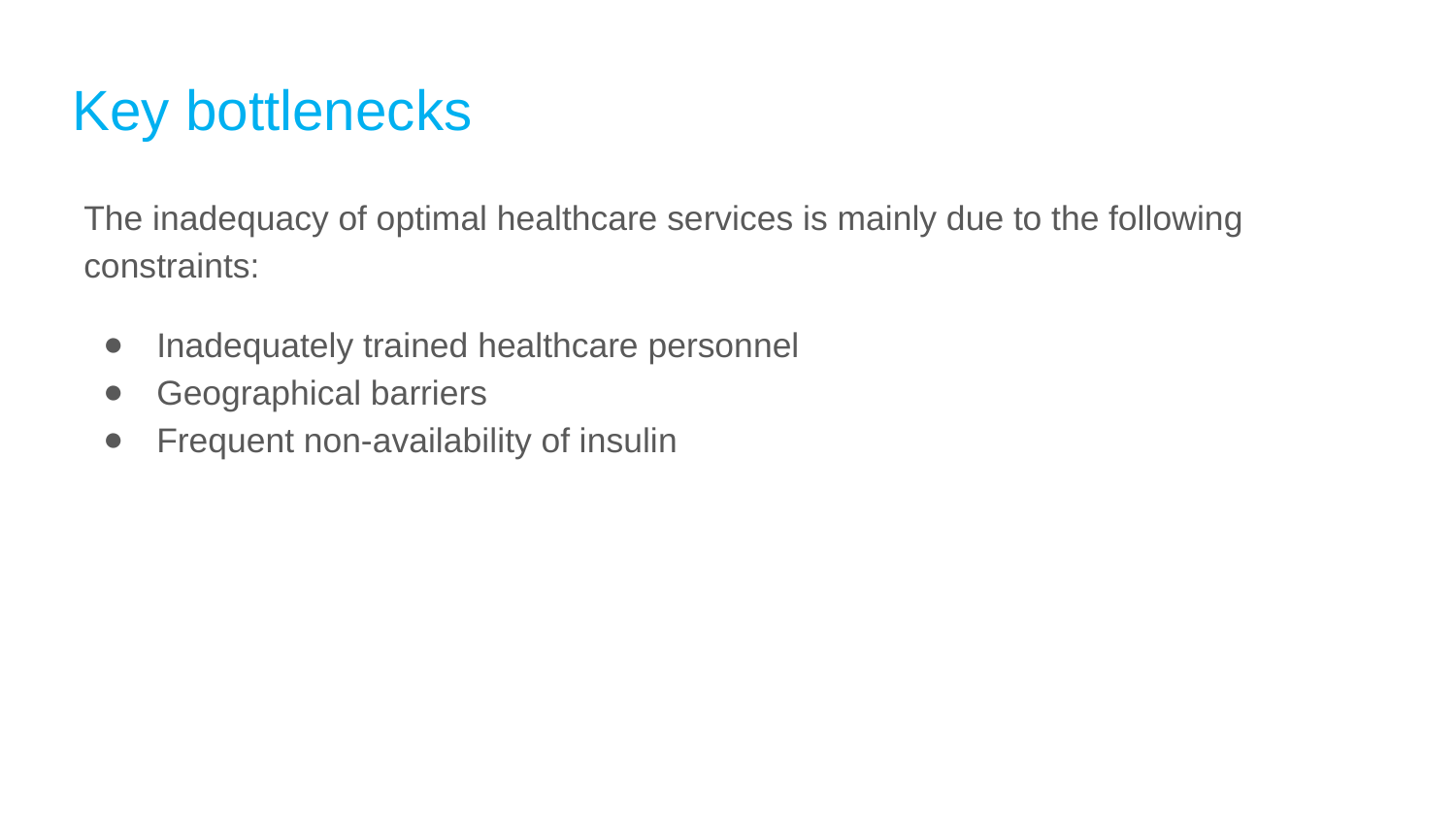

# Key bottlenecks
The inadequacy of optimal healthcare services is mainly due to the following constraints:
Inadequately trained healthcare personnel
Geographical barriers
Frequent non-availability of insulin